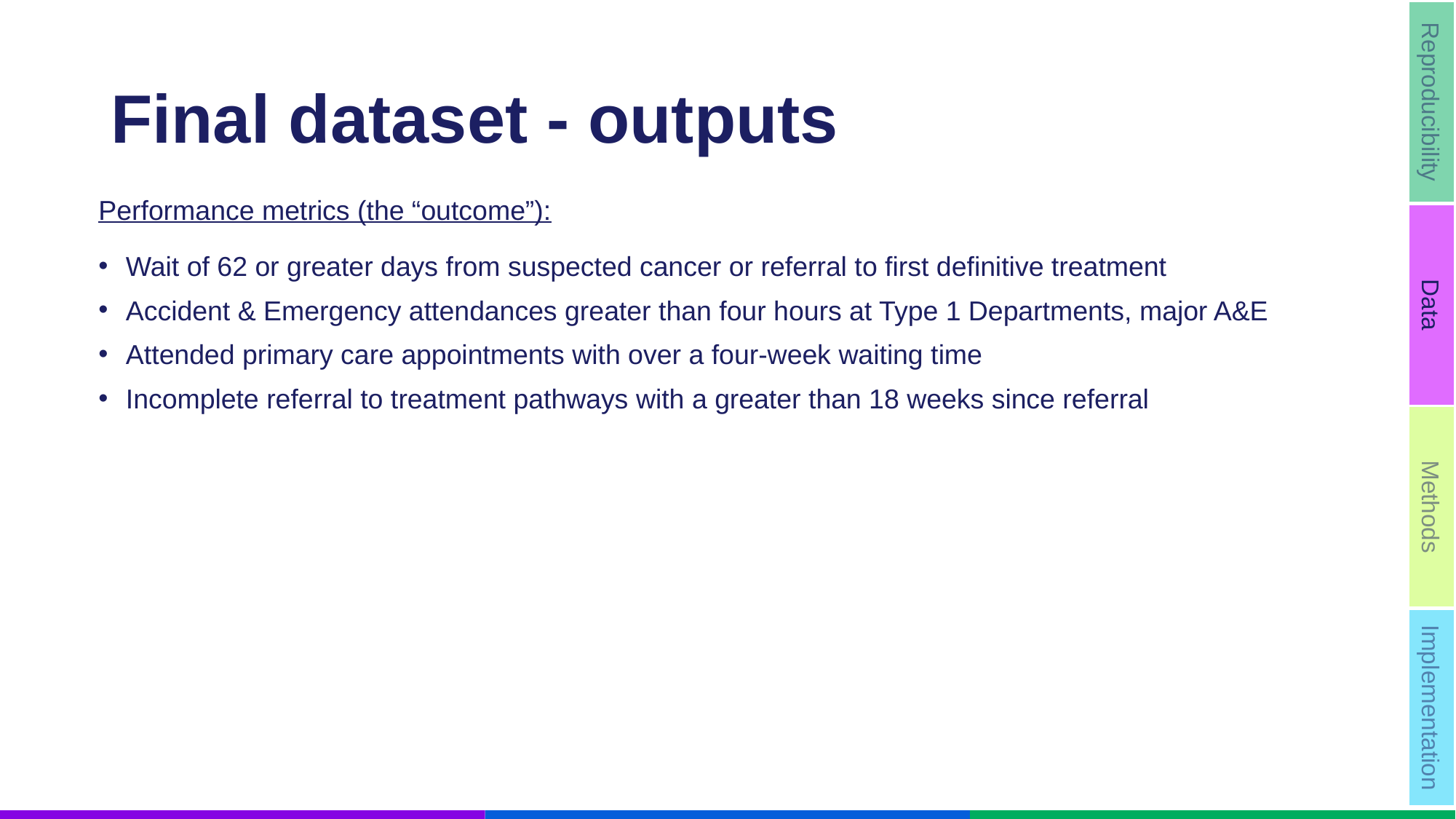

Reproducibility
Data
Methods
Implementation
# Final dataset - outputs
Performance metrics (the “outcome”):
Wait of 62 or greater days from suspected cancer or referral to first definitive treatment
Accident & Emergency attendances greater than four hours at Type 1 Departments, major A&E
Attended primary care appointments with over a four-week waiting time
Incomplete referral to treatment pathways with a greater than 18 weeks since referral